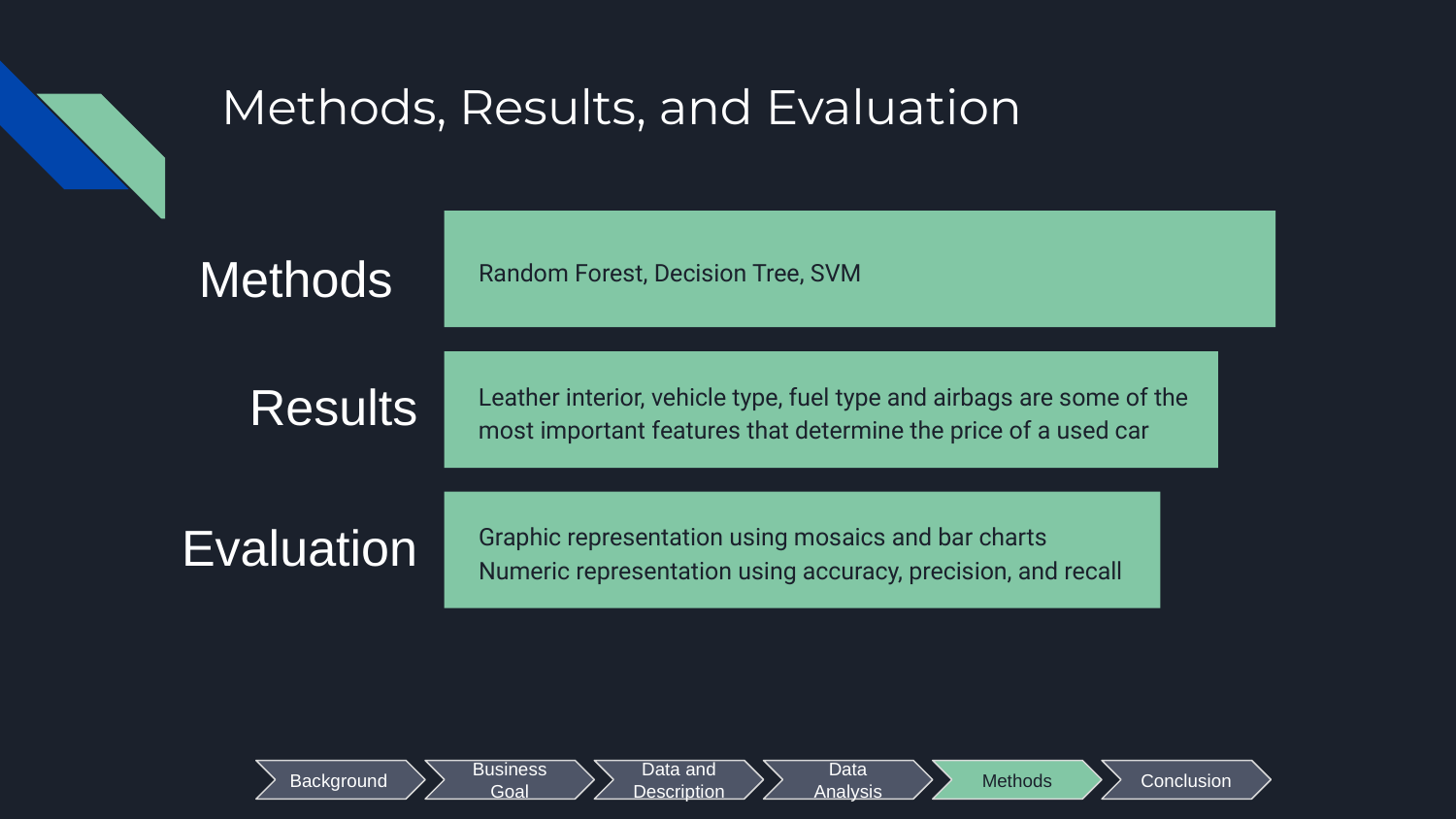

# Methods, Results, and Evaluation

Methods
Random Forest, Decision Tree, SVM

Results
Leather interior, vehicle type, fuel type and airbags are some of the most important features that determine the price of a used car

Evaluation
Graphic representation using mosaics and bar charts Numeric representation using accuracy, precision, and recall
Background
Business Goal
Data and Description
Data Analysis
Methods
Conclusion